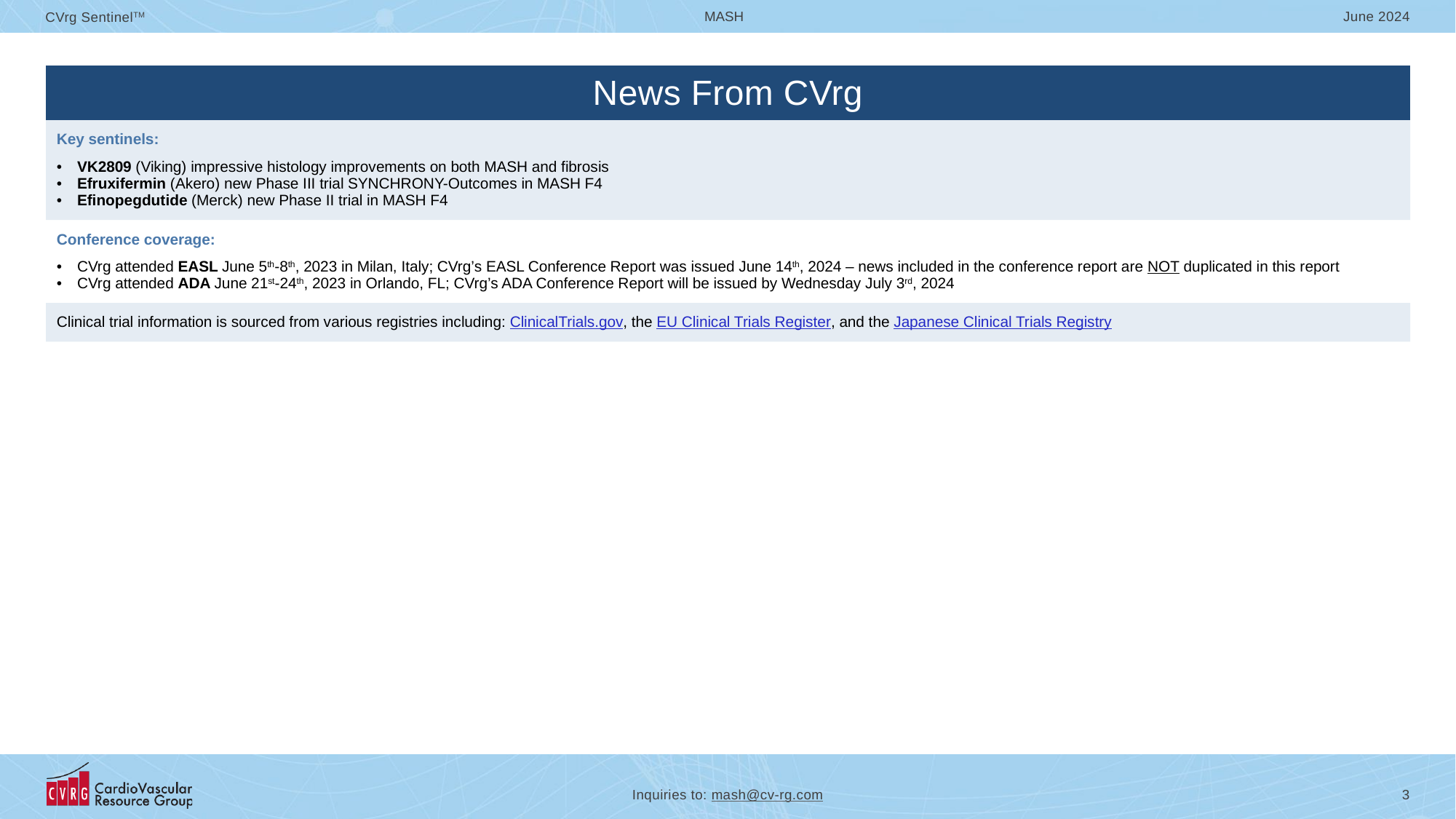

| News From CVrg |
| --- |
| Key sentinels: VK2809 (Viking) impressive histology improvements on both MASH and fibrosis Efruxifermin (Akero) new Phase III trial SYNCHRONY-Outcomes in MASH F4 Efinopegdutide (Merck) new Phase II trial in MASH F4 |
| Conference coverage: CVrg attended EASL June 5th-8th, 2023 in Milan, Italy; CVrg’s EASL Conference Report was issued June 14th, 2024 – news included in the conference report are NOT duplicated in this report CVrg attended ADA June 21st-24th, 2023 in Orlando, FL; CVrg’s ADA Conference Report will be issued by Wednesday July 3rd, 2024 |
| Clinical trial information is sourced from various registries including: ClinicalTrials.gov, the EU Clinical Trials Register, and the Japanese Clinical Trials Registry |